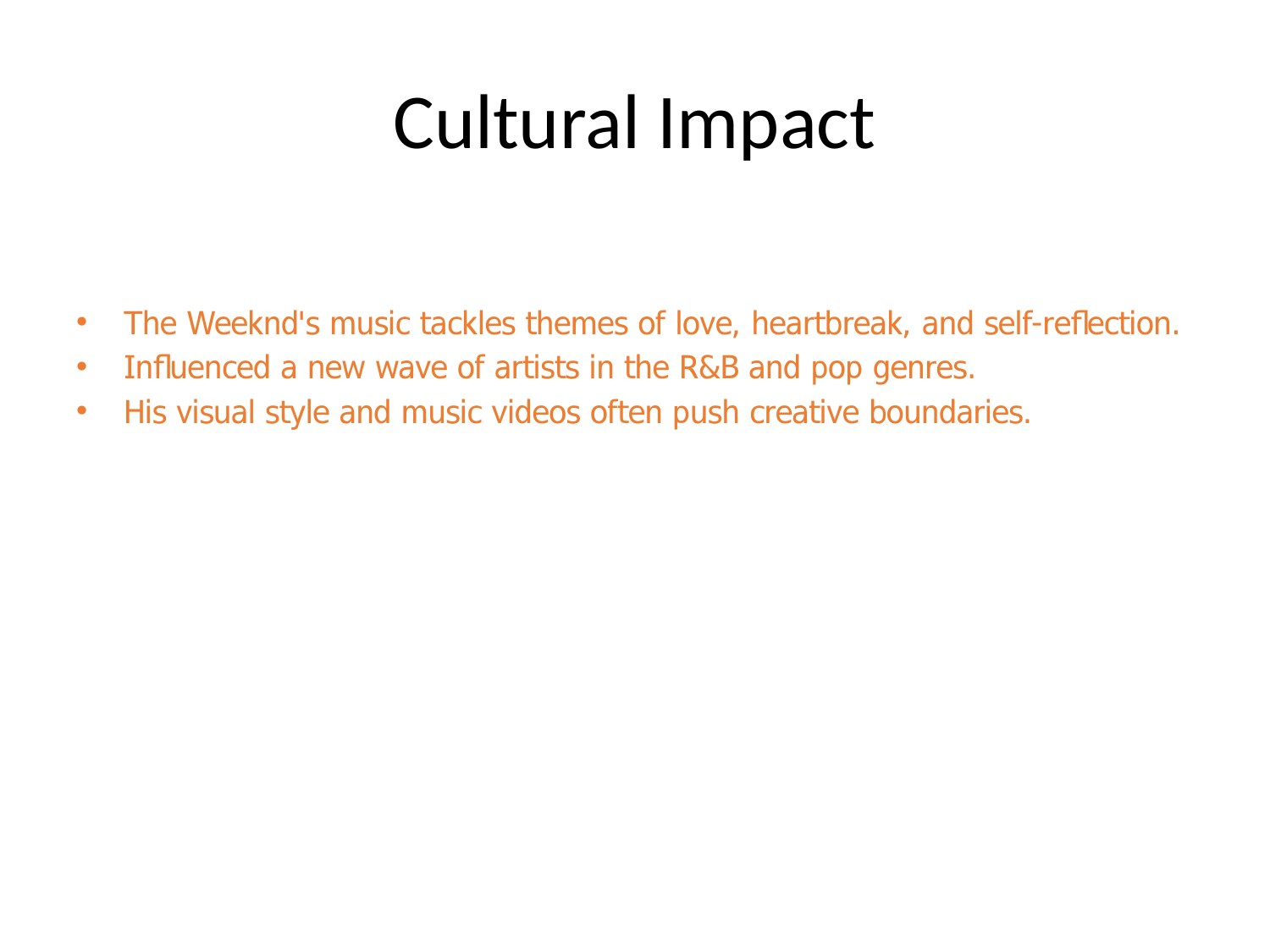

# Cultural Impact

The Weeknd's music tackles themes of love, heartbreak, and self-reflection.
Influenced a new wave of artists in the R&B and pop genres.
His visual style and music videos often push creative boundaries.